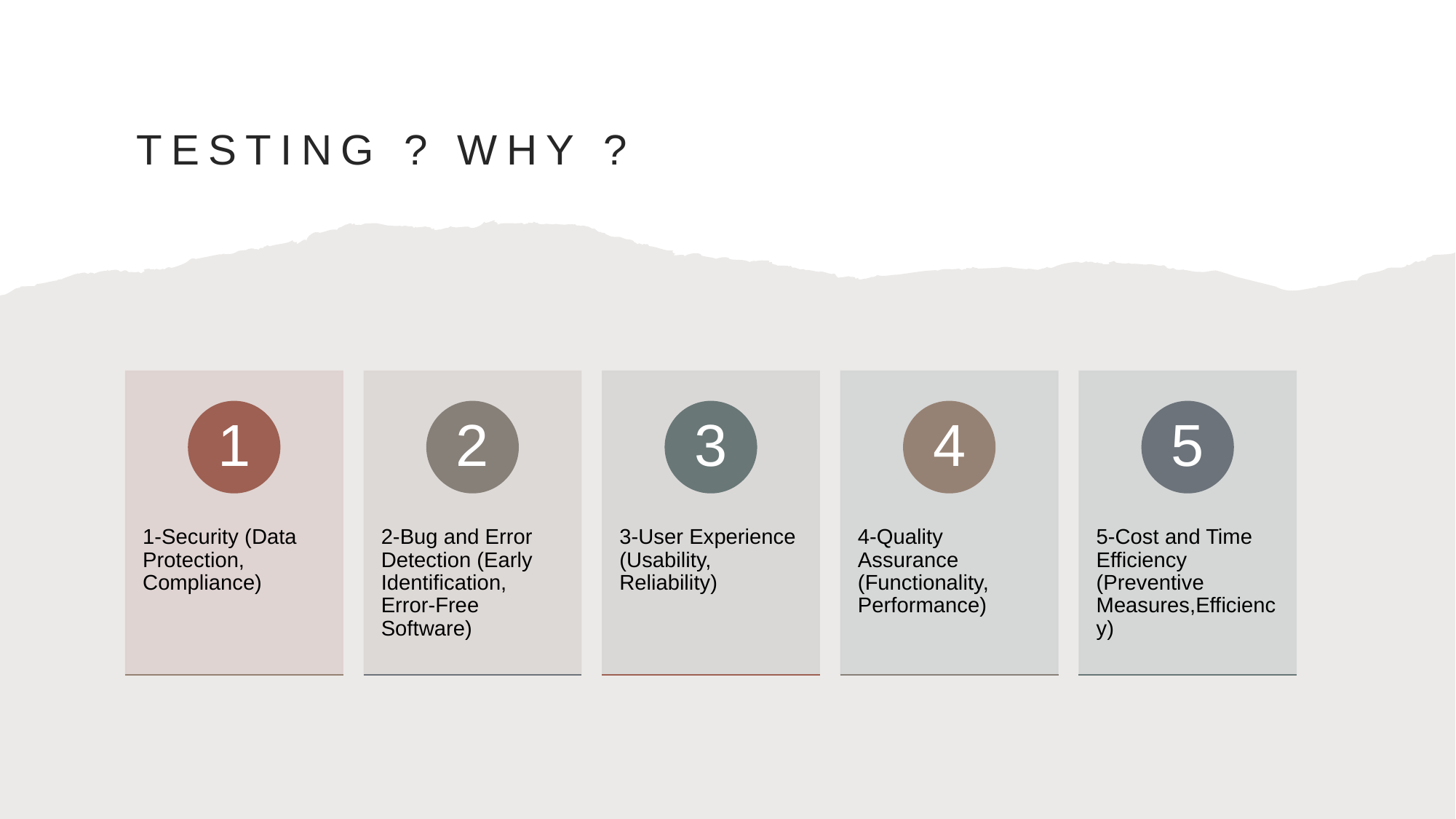

# Testing ? WHY ?

1-Security (Data Protection, Compliance)
1
2-Bug and Error Detection (Early Identification, Error-Free Software)
2
3-User Experience (Usability, Reliability)
3
4-Quality Assurance (Functionality, Performance)
4
5-Cost and Time Efficiency (Preventive Measures,Efficiency)
5